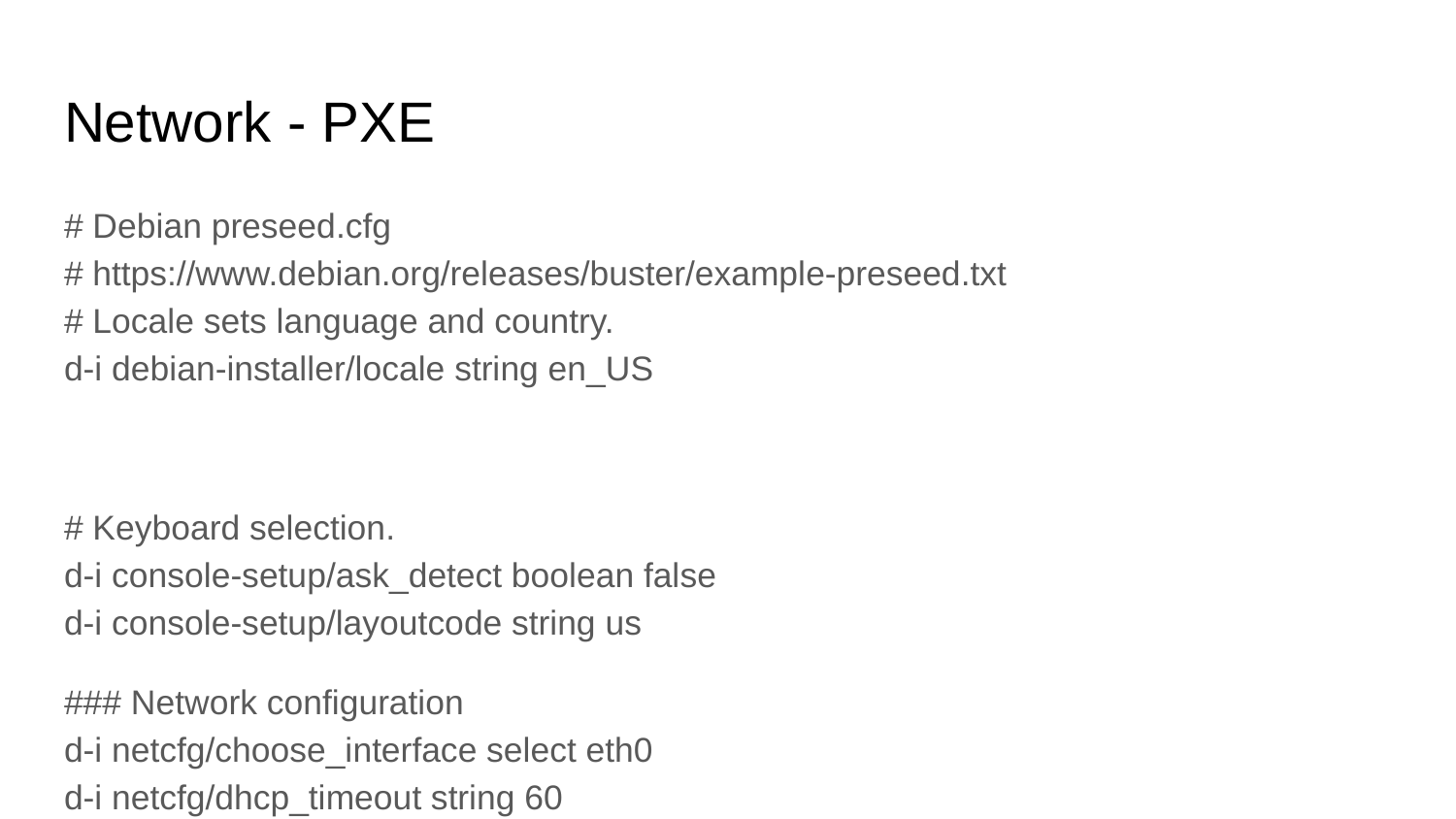

# Network - PXE

# Debian preseed.cfg # https://www.debian.org/releases/buster/example-preseed.txt # Locale sets language and country. d-i debian-installer/locale string en_US

# Keyboard selection. d-i console-setup/ask_detect boolean false d-i console-setup/layoutcode string us
### Network configuration d-i netcfg/choose_interface select eth0 d-i netcfg/dhcp_timeout string 60